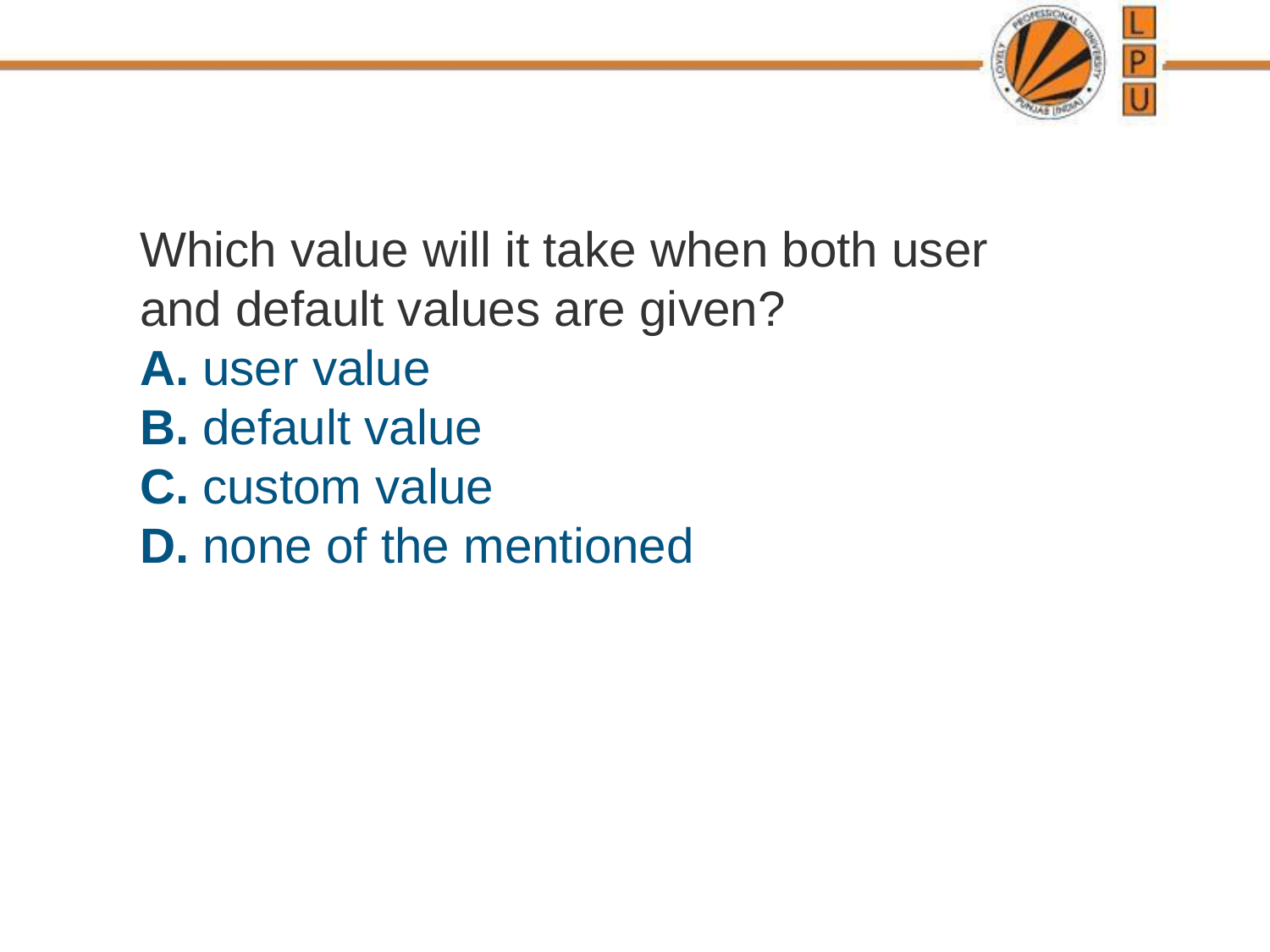

#
Which value will it take when both user and default values are given?
A. user value
B. default value
C. custom value
D. none of the mentioned